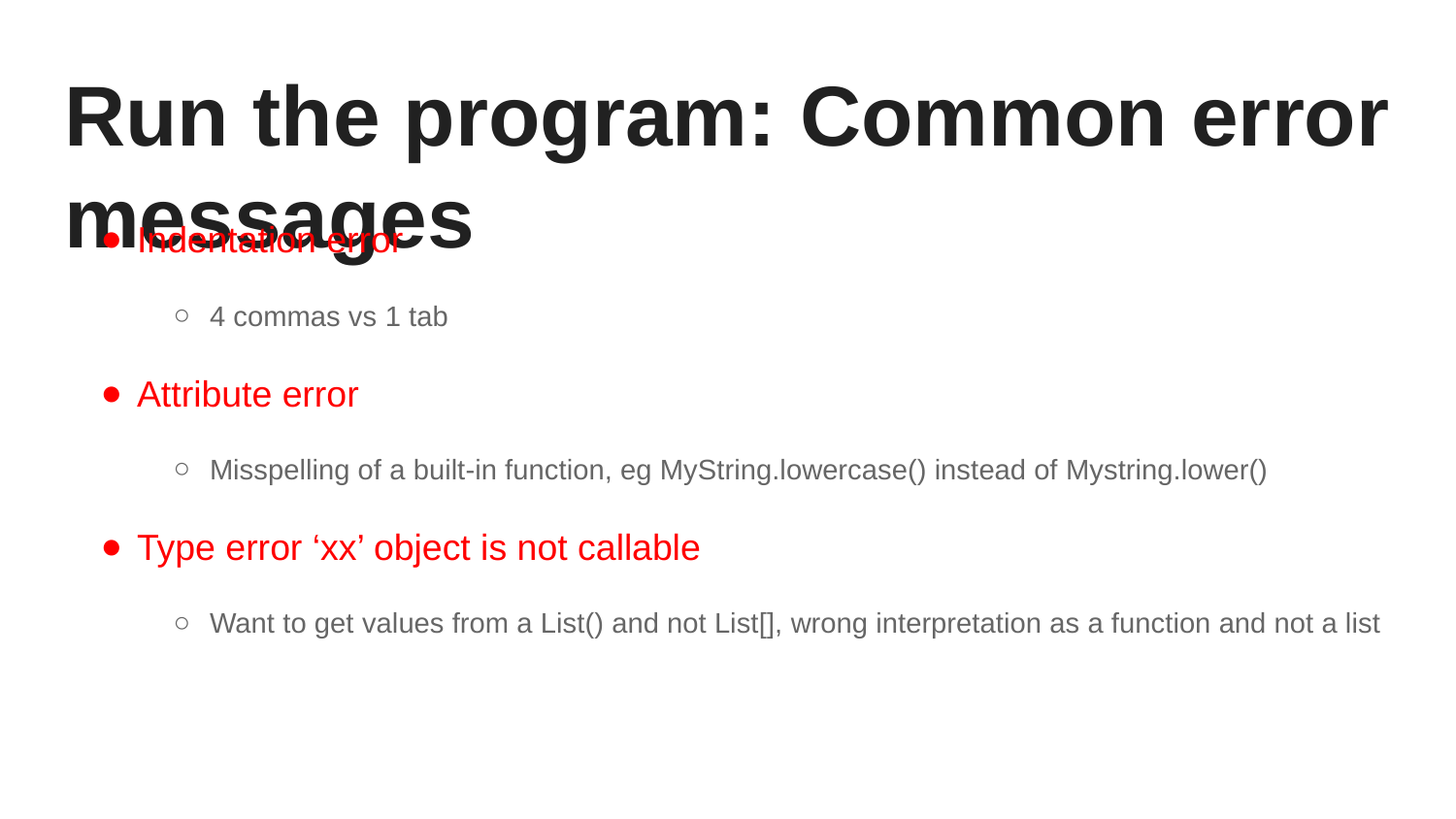

# Run the program: Common error messages
Indentation error
4 commas vs 1 tab
Attribute error
Misspelling of a built-in function, eg MyString.lowercase() instead of Mystring.lower()
Type error ‘xx’ object is not callable
Want to get values from a List() and not List[], wrong interpretation as a function and not a list